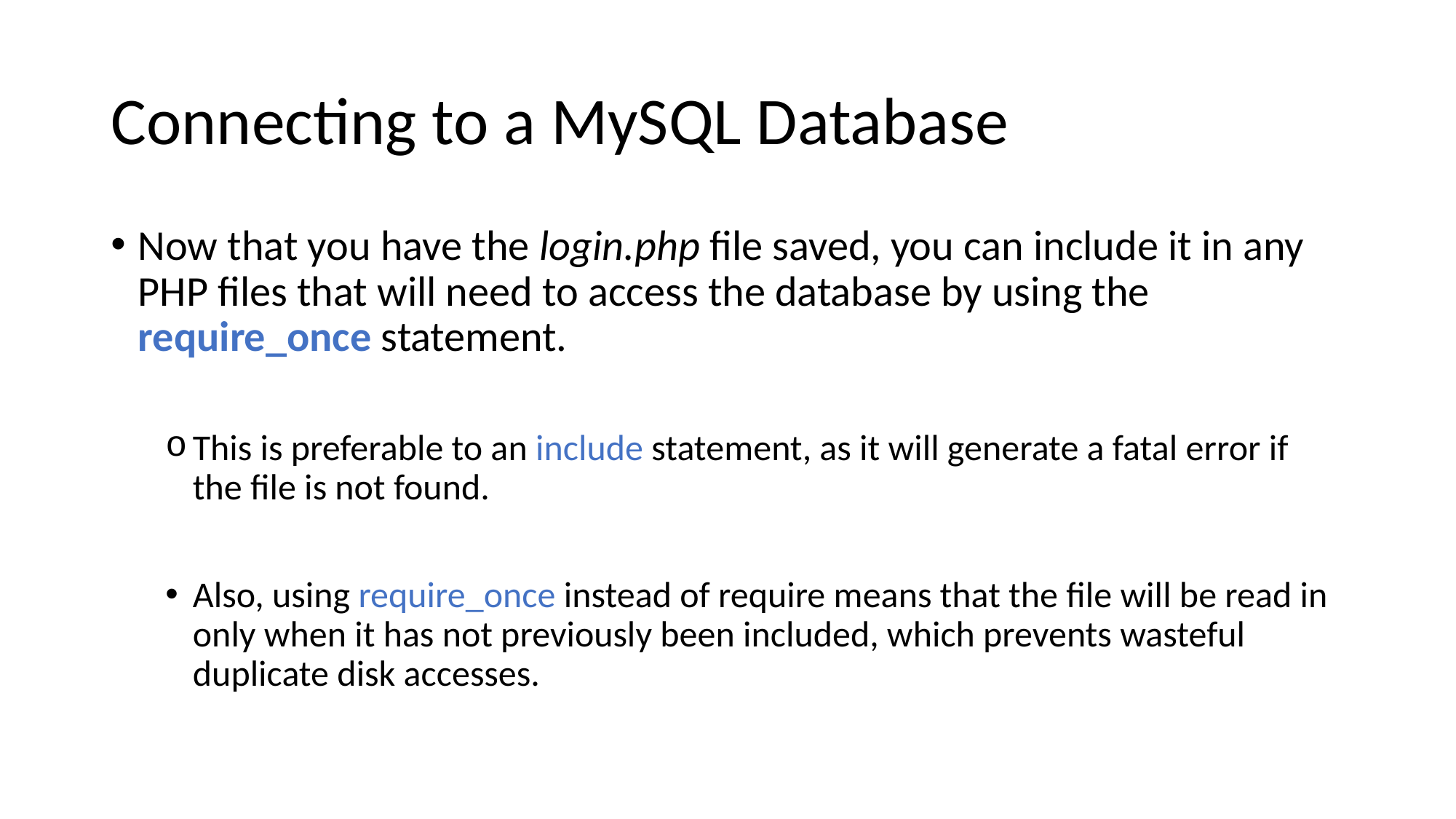

# Connecting to a MySQL Database
Now that you have the login.php file saved, you can include it in any PHP files that will need to access the database by using the require_once statement.

This is preferable to an include statement, as it will generate a fatal error if the file is not found.

Also, using require_once instead of require means that the file will be read in only when it has not previously been included, which prevents wasteful duplicate disk accesses.